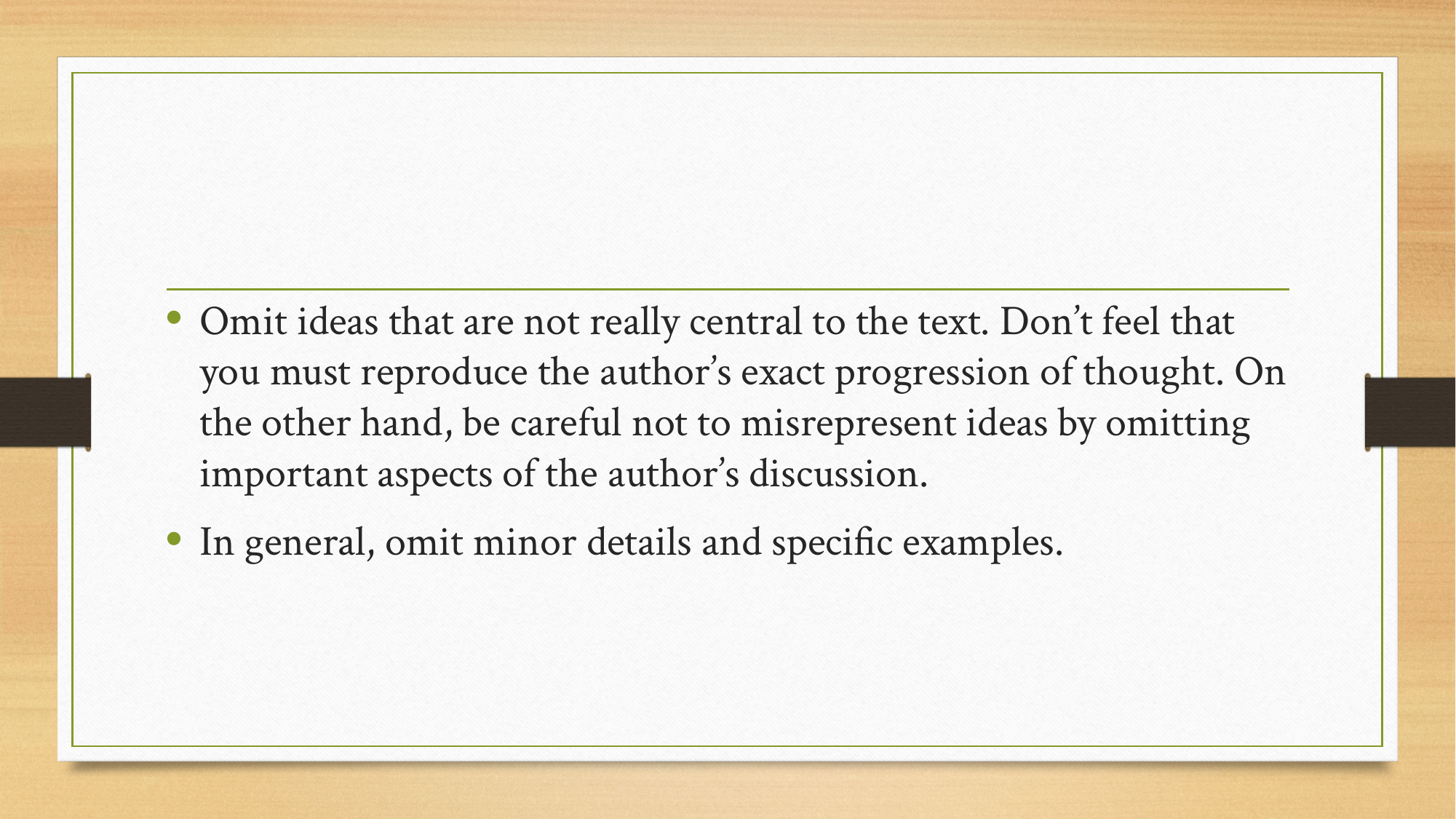

#
Omit ideas that are not really central to the text. Don’t feel that you must reproduce the author’s exact progression of thought. On the other hand, be careful not to misrepresent ideas by omitting important aspects of the author’s discussion.
In general, omit minor details and specific examples.